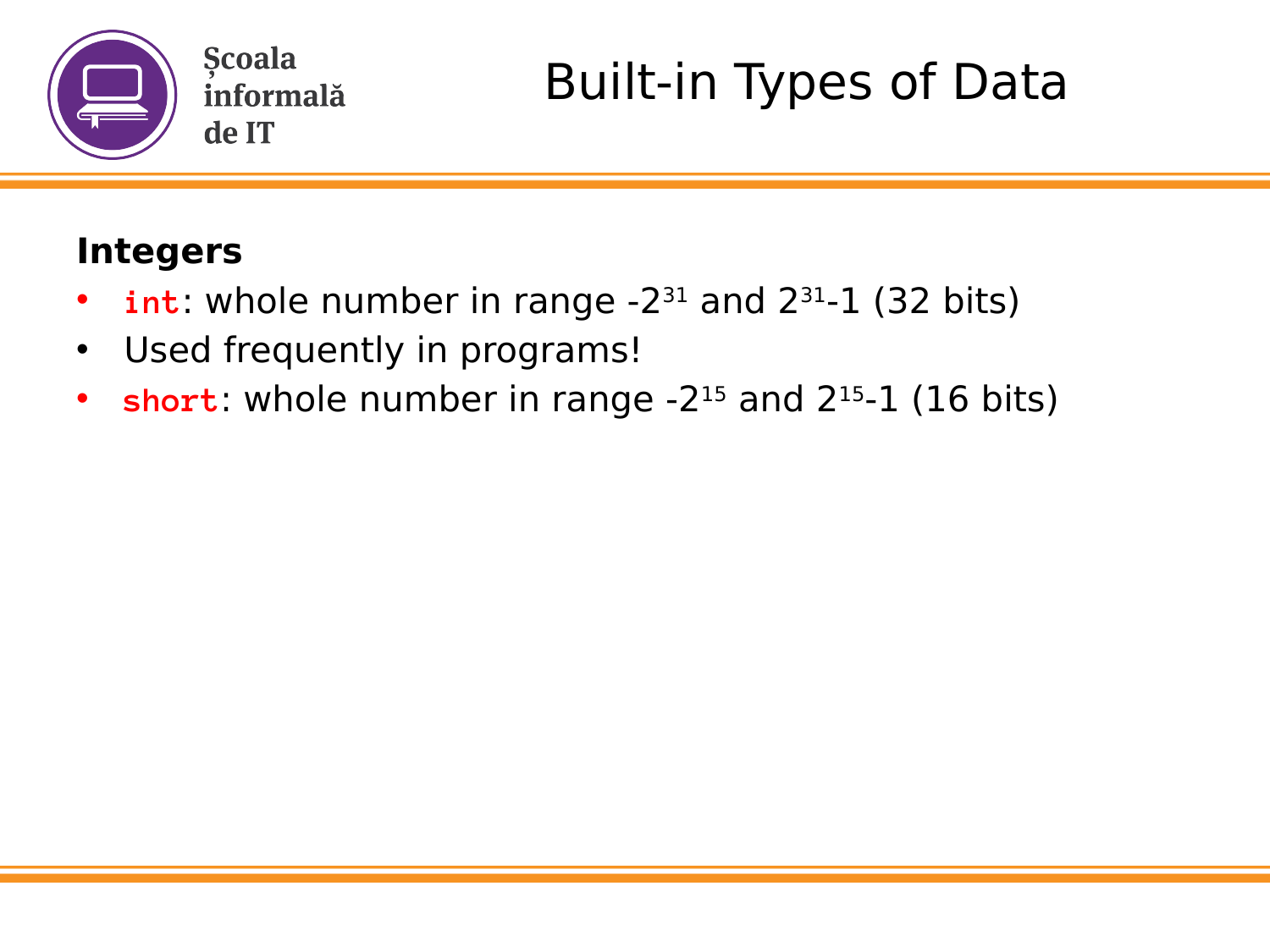

# Built-in Types of Data
Integers
int: whole number in range -231 and 231-1 (32 bits)
Used frequently in programs!
short: whole number in range -215 and 215-1 (16 bits)